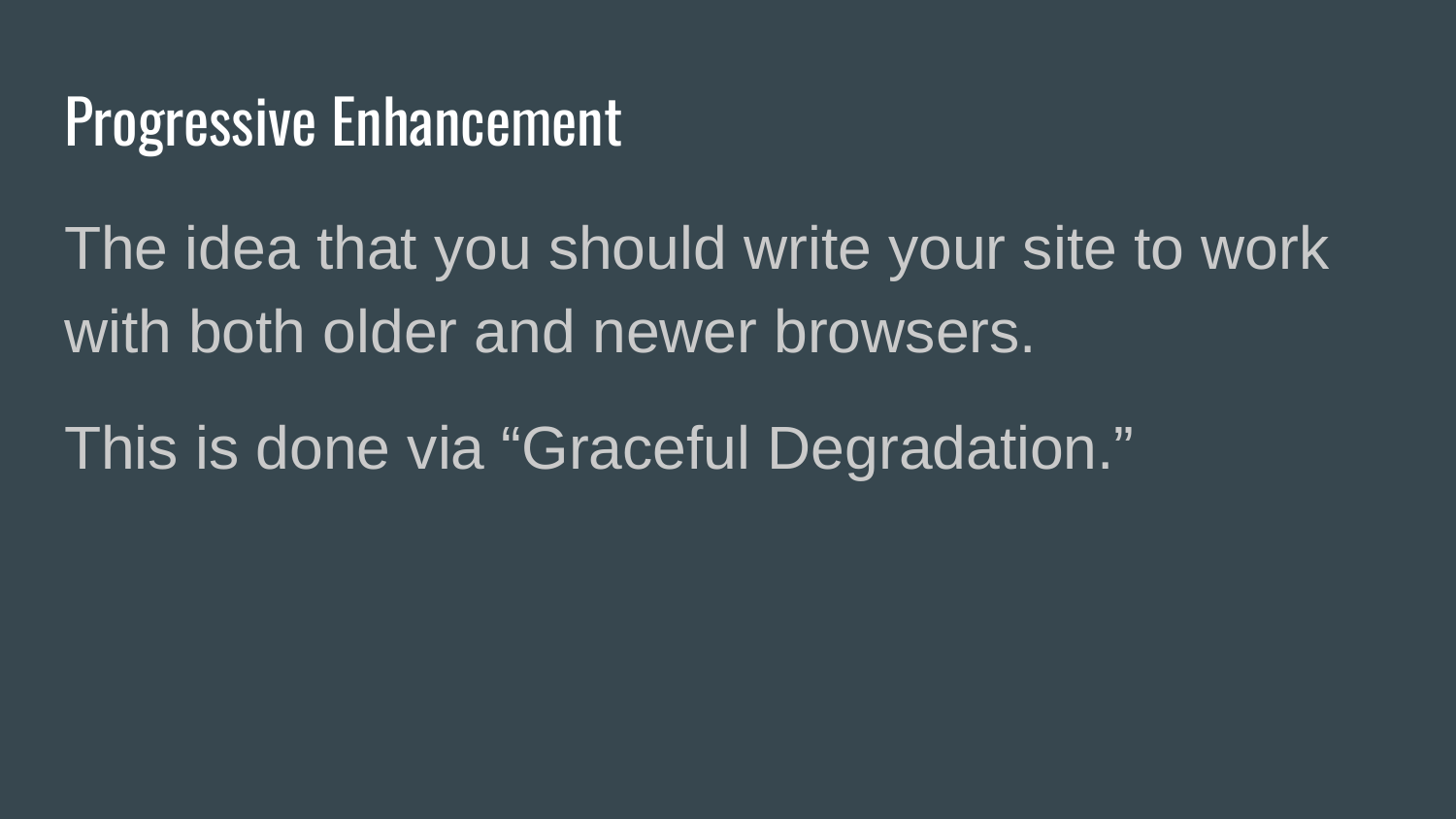

# Progressive Enhancement
The idea that you should write your site to work with both older and newer browsers.
This is done via “Graceful Degradation.”